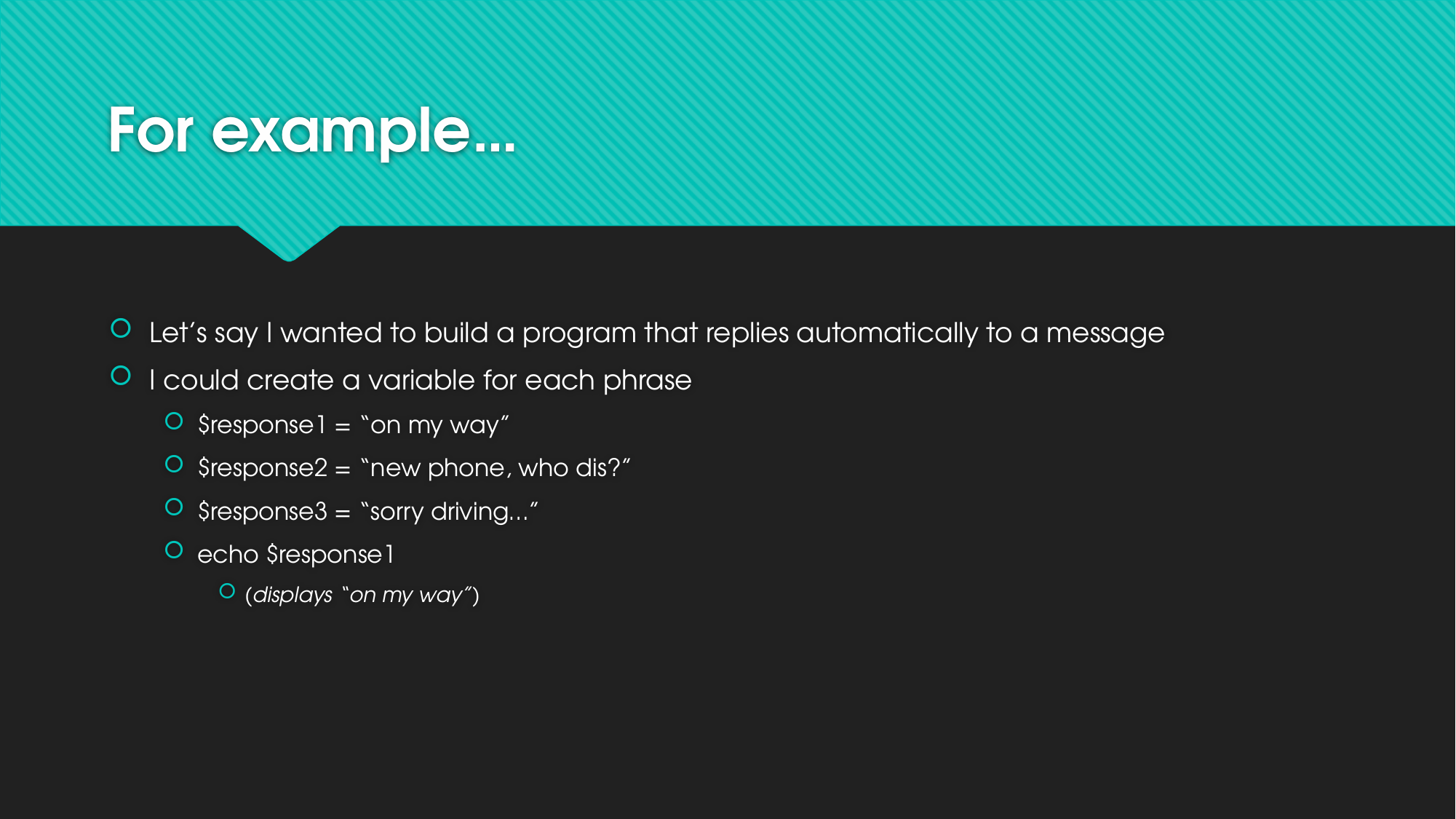

# For example…
Let’s say I wanted to build a program that replies automatically to a message
I could create a variable for each phrase
$response1 = “on my way”
$response2 = “new phone, who dis?”
$response3 = “sorry driving…”
echo $response1
(displays “on my way”)